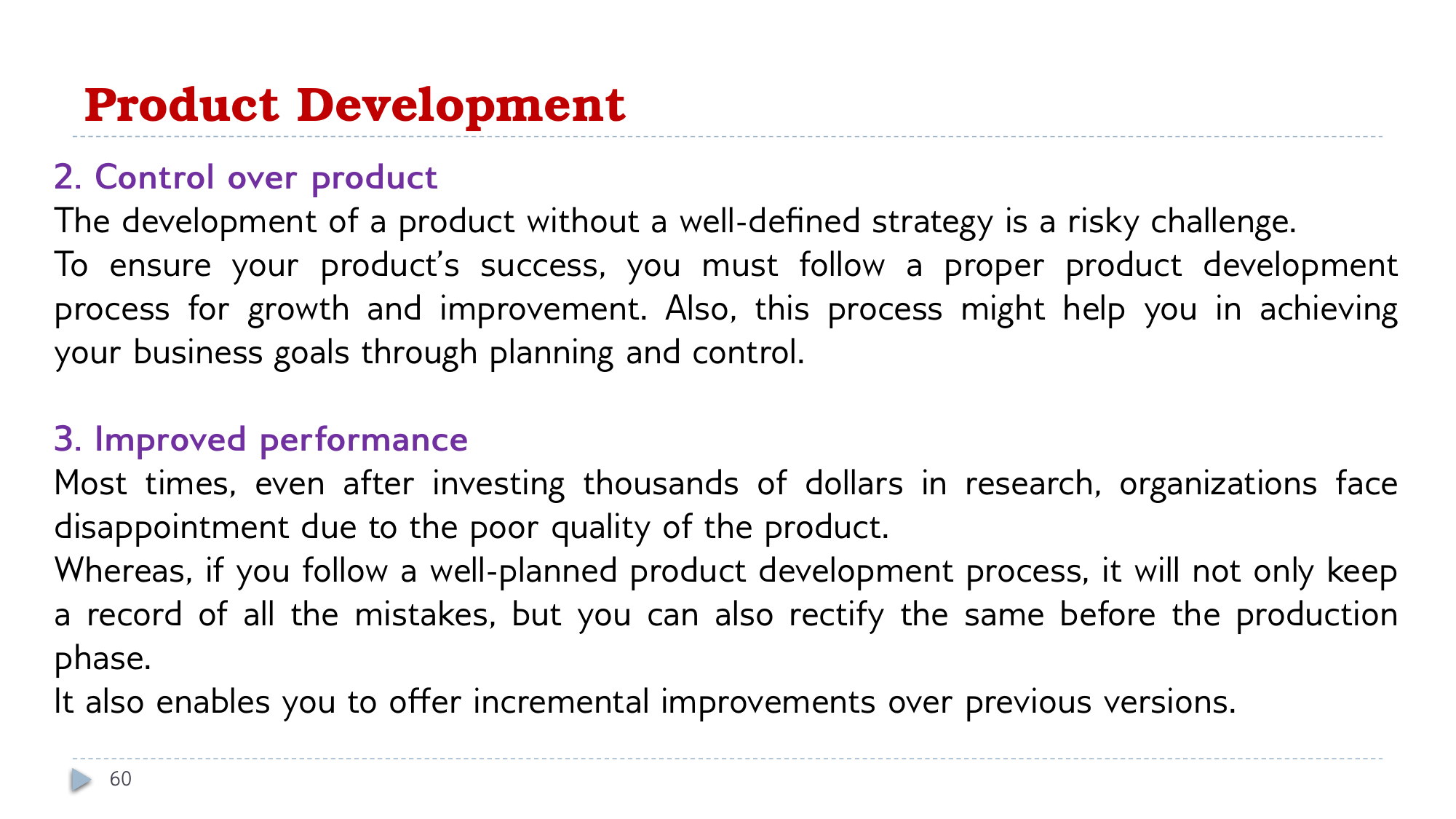

# Product Development
2. Control over product
The development of a product without a well-defined strategy is a risky challenge.
To ensure your product’s success, you must follow a proper product development process for growth and improvement. Also, this process might help you in achieving your business goals through planning and control.

3. Improved performance
Most times, even after investing thousands of dollars in research, organizations face disappointment due to the poor quality of the product.
Whereas, if you follow a well-planned product development process, it will not only keep a record of all the mistakes, but you can also rectify the same before the production phase.
It also enables you to offer incremental improvements over previous versions.

60